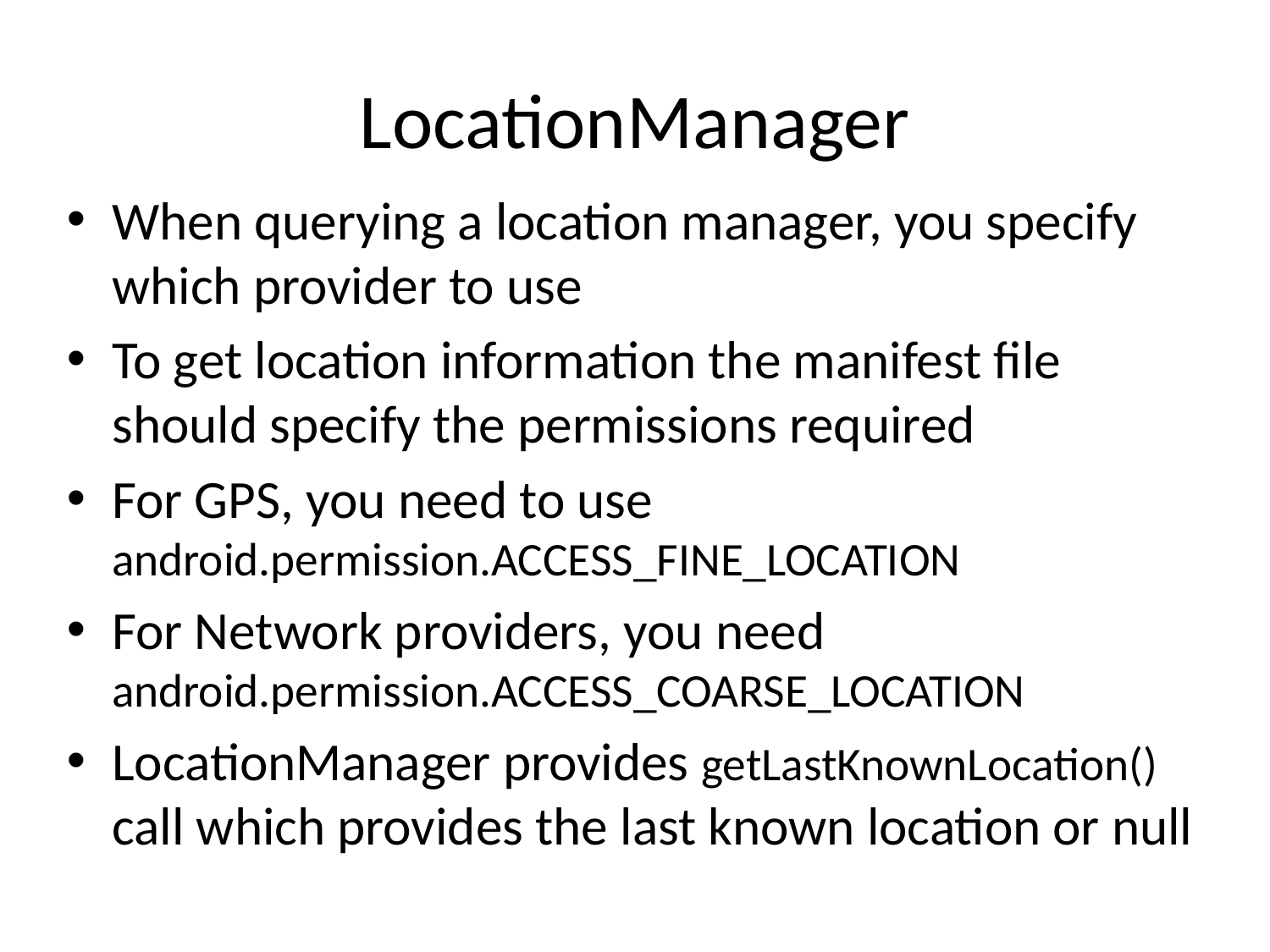

# LocationManager
When querying a location manager, you specify which provider to use
To get location information the manifest file should specify the permissions required
For GPS, you need to use android.permission.ACCESS_FINE_LOCATION
For Network providers, you need android.permission.ACCESS_COARSE_LOCATION
LocationManager provides getLastKnownLocation() call which provides the last known location or null